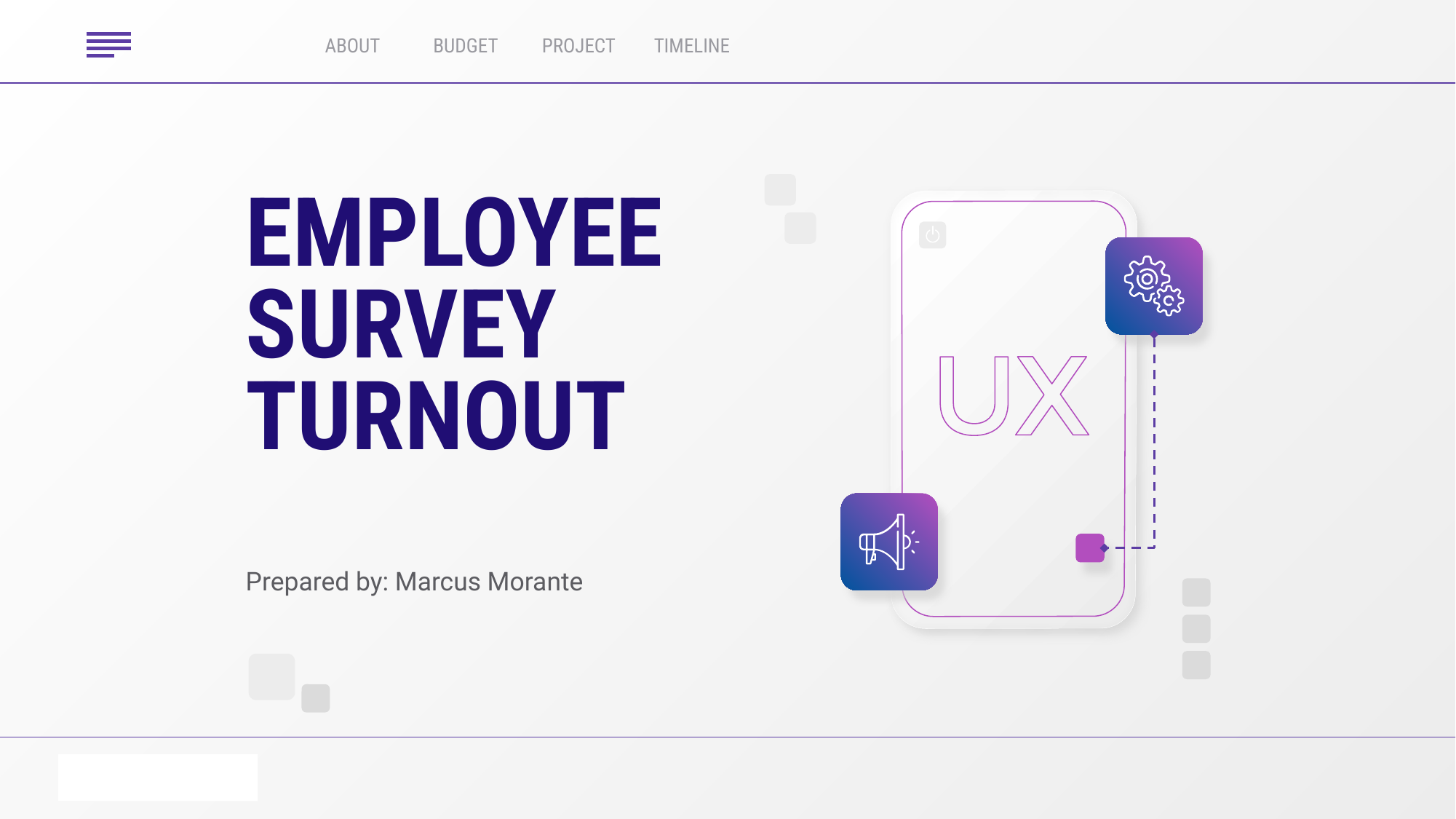

ABOUT
BUDGET
PROJECT
TIMELINE

# EMPLOYEE SURVEY TURNOUT
Prepared by: Marcus Morante